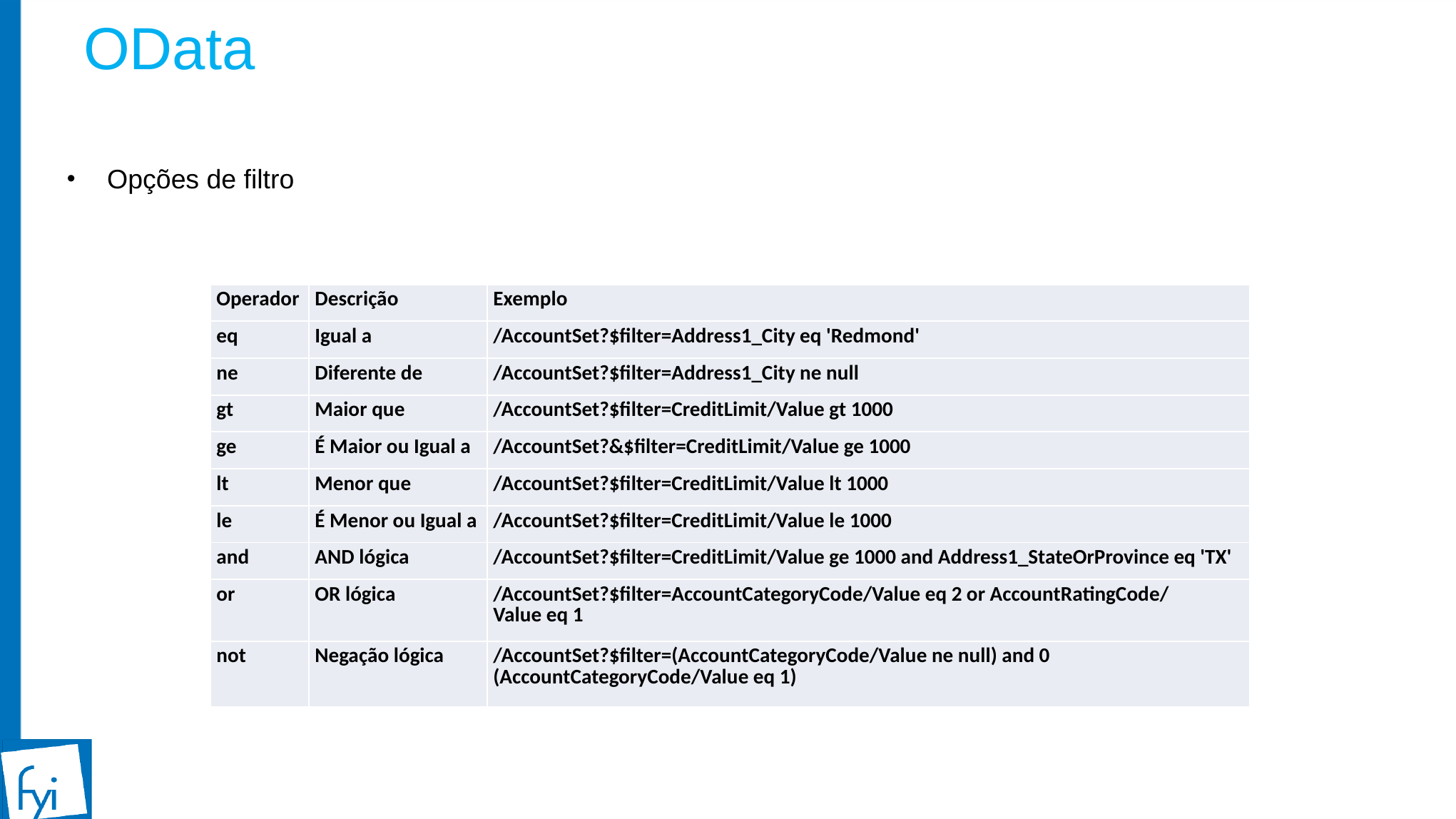

# OData
Opções de filtro
| Operador | Descrição | Exemplo |
| --- | --- | --- |
| eq | Igual a | /AccountSet?$filter=Address1\_City eq 'Redmond' |
| ne | Diferente de | /AccountSet?$filter=Address1\_City ne null |
| gt | Maior que | /AccountSet?$filter=CreditLimit/Value gt 1000 |
| ge | É Maior ou Igual a | /AccountSet?&$filter=CreditLimit/Value ge 1000 |
| lt | Menor que | /AccountSet?$filter=CreditLimit/Value lt 1000 |
| le | É Menor ou Igual a | /AccountSet?$filter=CreditLimit/Value le 1000 |
| and | AND lógica | /AccountSet?$filter=CreditLimit/Value ge 1000 and Address1\_StateOrProvince eq 'TX' |
| or | OR lógica | /AccountSet?$filter=AccountCategoryCode/Value eq 2 or AccountRatingCode/ Value eq 1 |
| not | Negação lógica | /AccountSet?$filter=(AccountCategoryCode/Value ne null) and 0 (AccountCategoryCode/Value eq 1) |